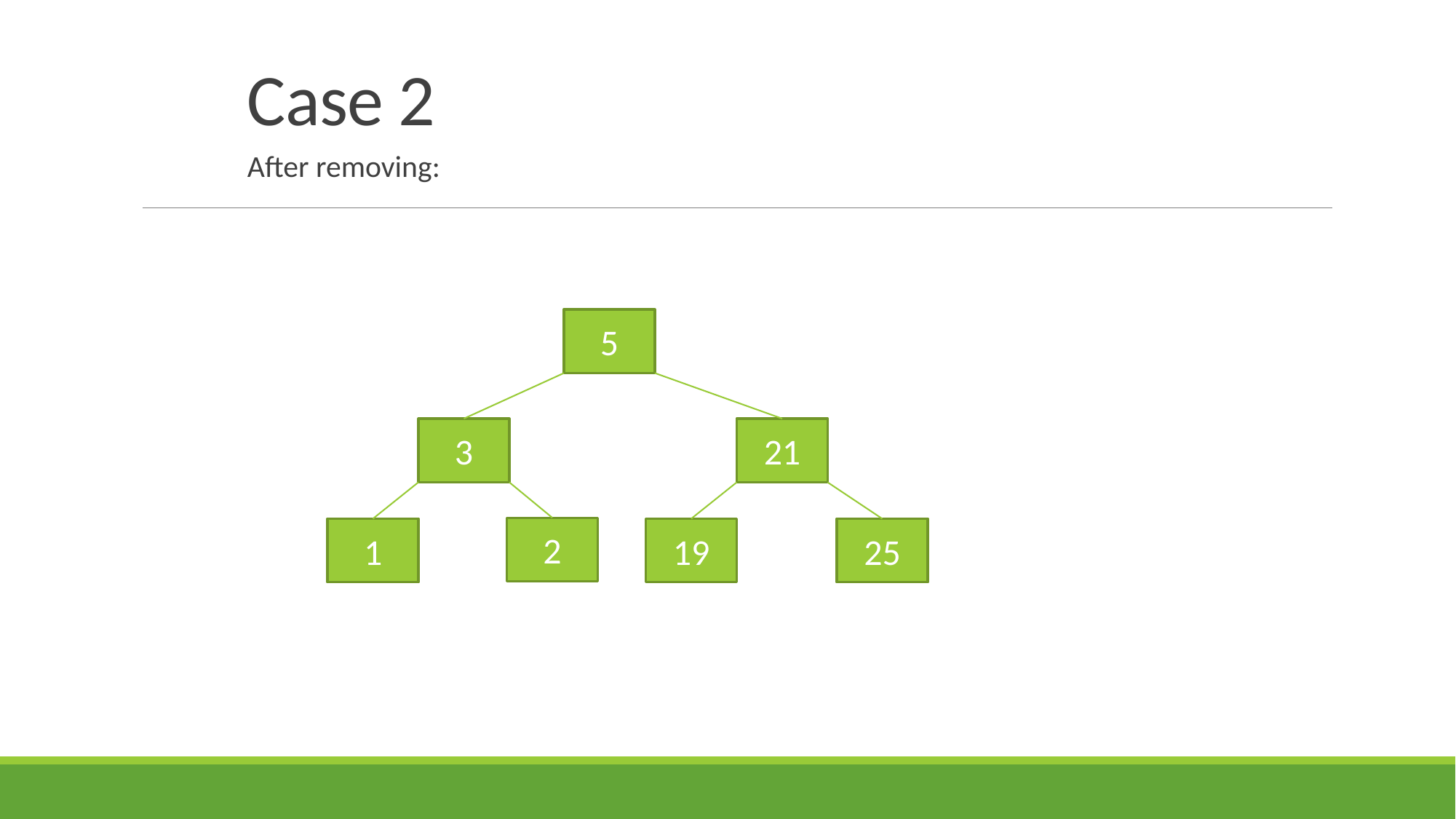

# Case 2
After removing:
5
3
21
2
1
19
25